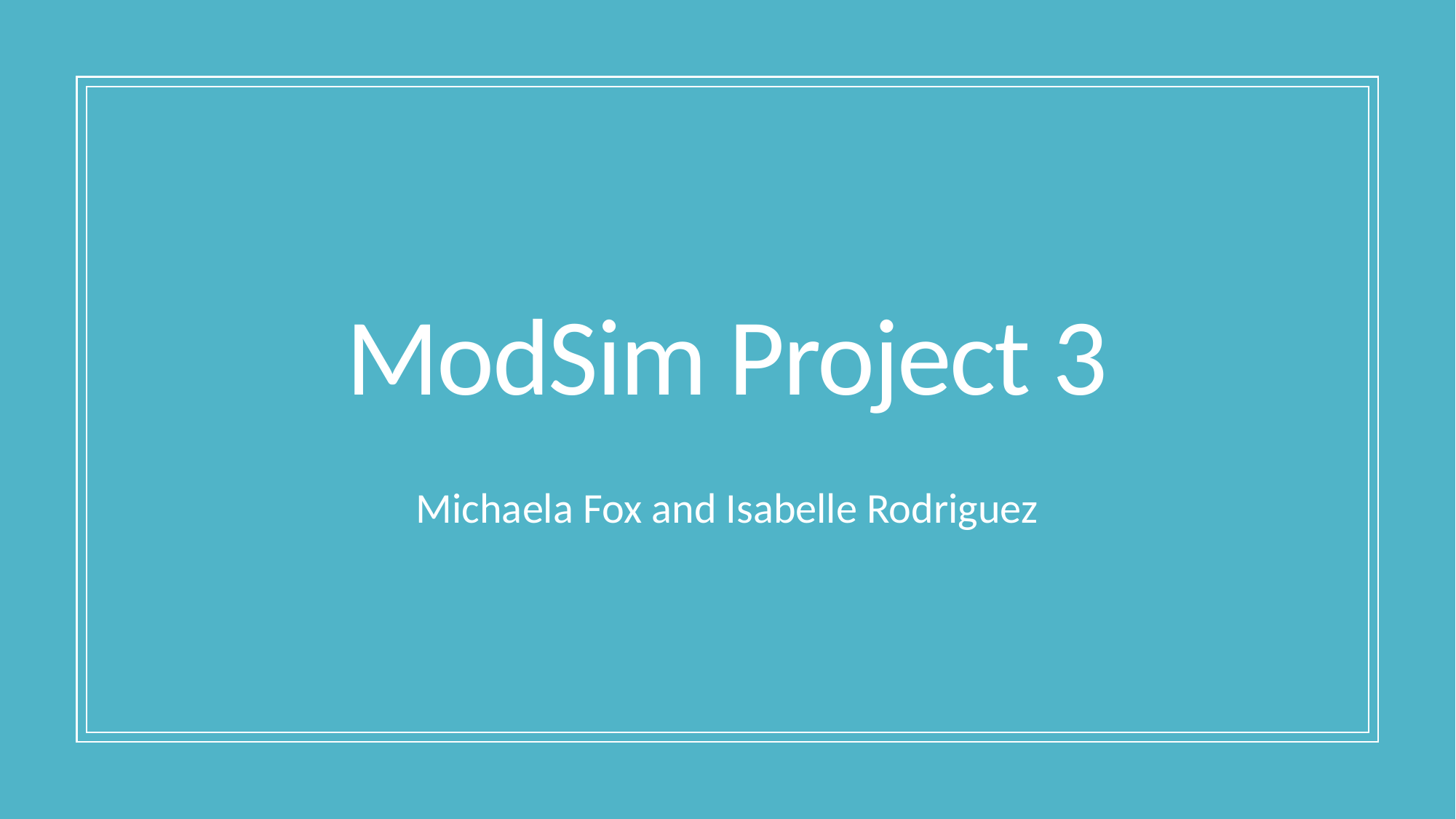

# ModSim Project 3
Michaela Fox and Isabelle Rodriguez